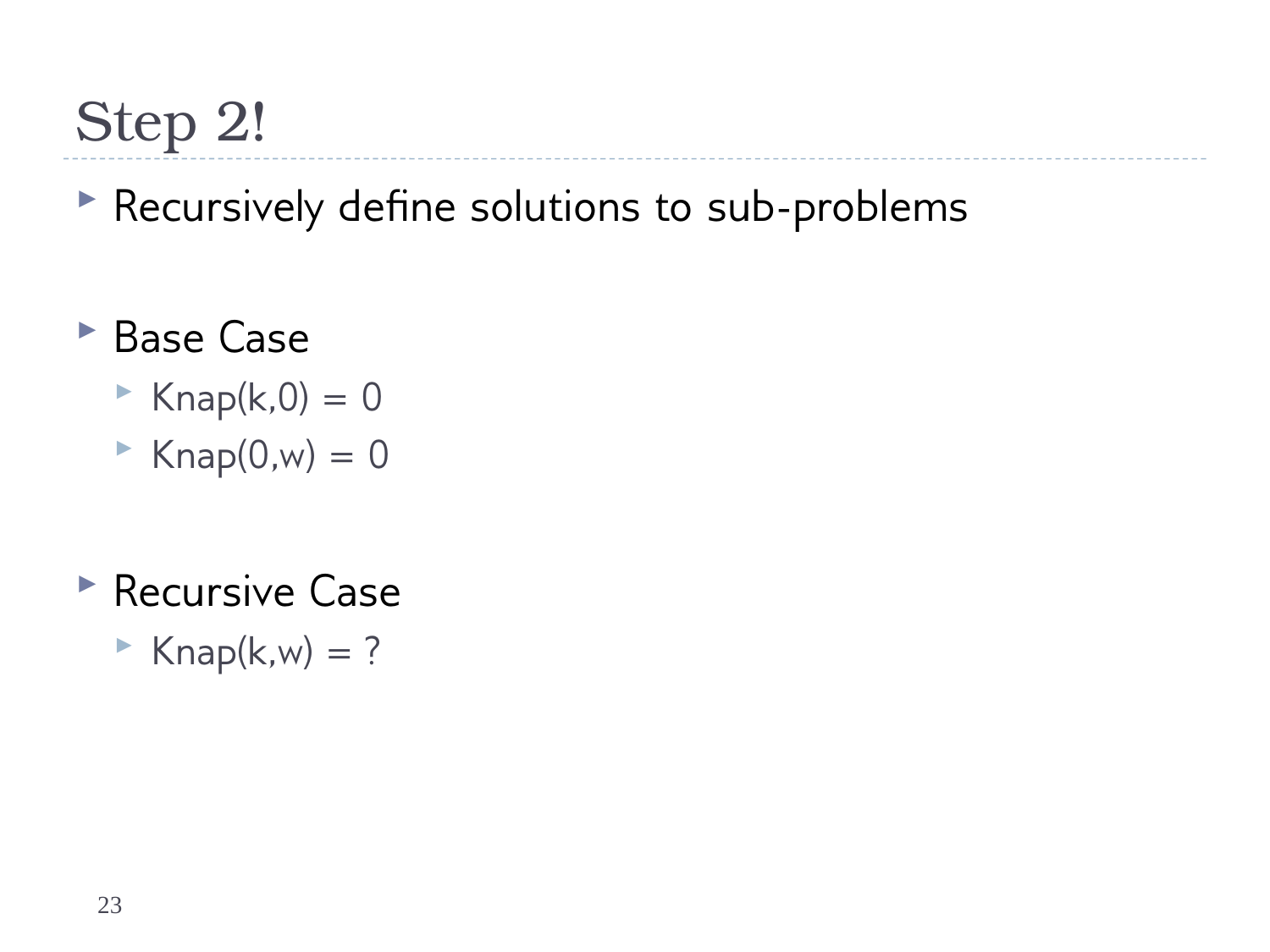

# Step 2!
Recursively define solutions to sub-problems

Base Case
Knap(k,0) = 0
Knap(0,w) = 0

Recursive Case
Knap(k,w) = ?
23